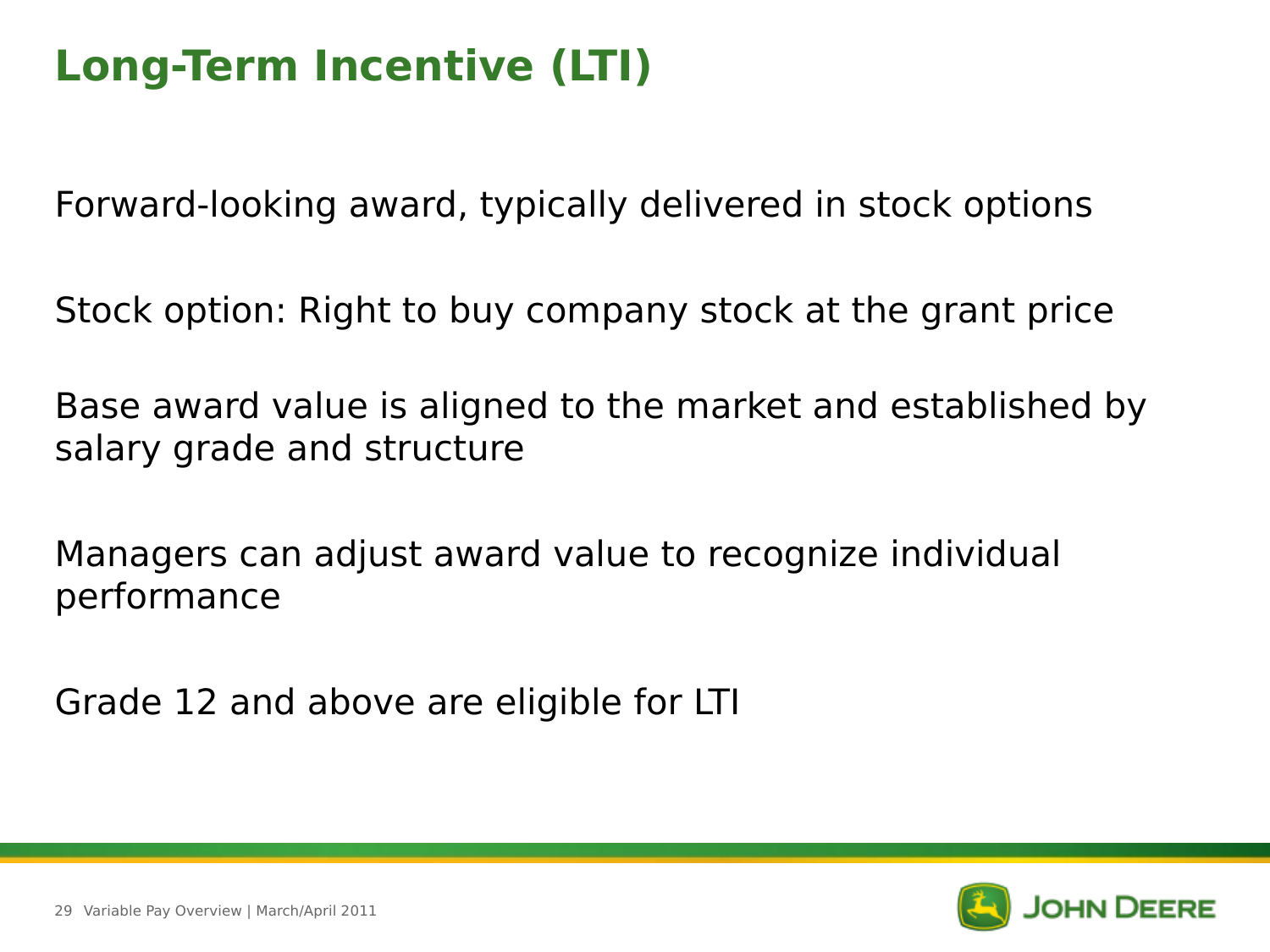

# Long-Term Incentive (LTI)
Forward-looking award, typically delivered in stock options

Stock option: Right to buy company stock at the grant price

Base award value is aligned to the market and established by salary grade and structure

Managers can adjust award value to recognize individual performance

Grade 12 and above are eligible for LTI

29
Variable Pay Overview | March/April 2011